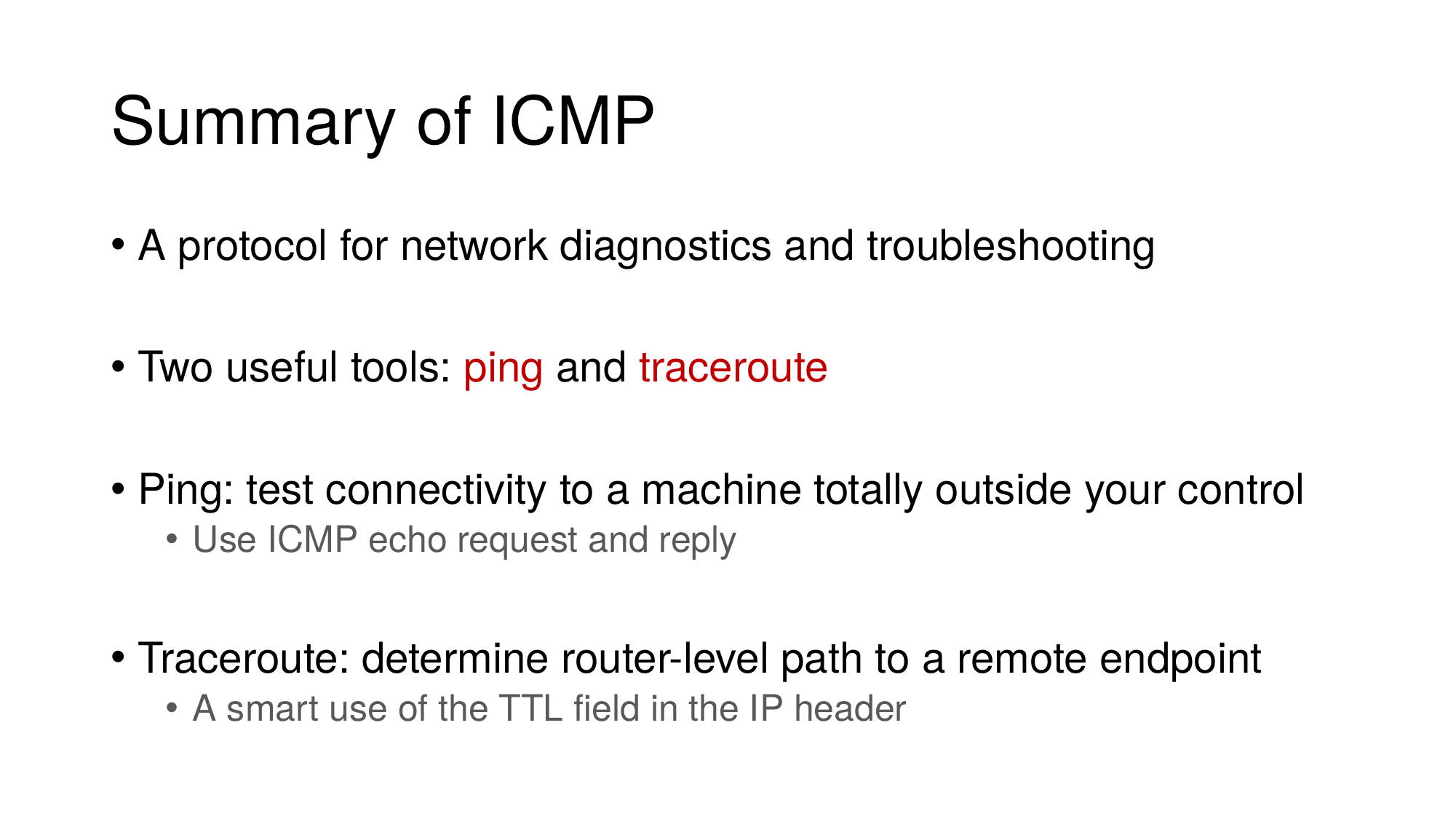

# Summary of ICMP
A protocol for network diagnostics and troubleshooting

Two useful tools: ping and traceroute

Ping: test connectivity to a machine totally outside your control
Use ICMP echo request and reply

Traceroute: determine router-level path to a remote endpoint
A smart use of the TTL field in the IP header